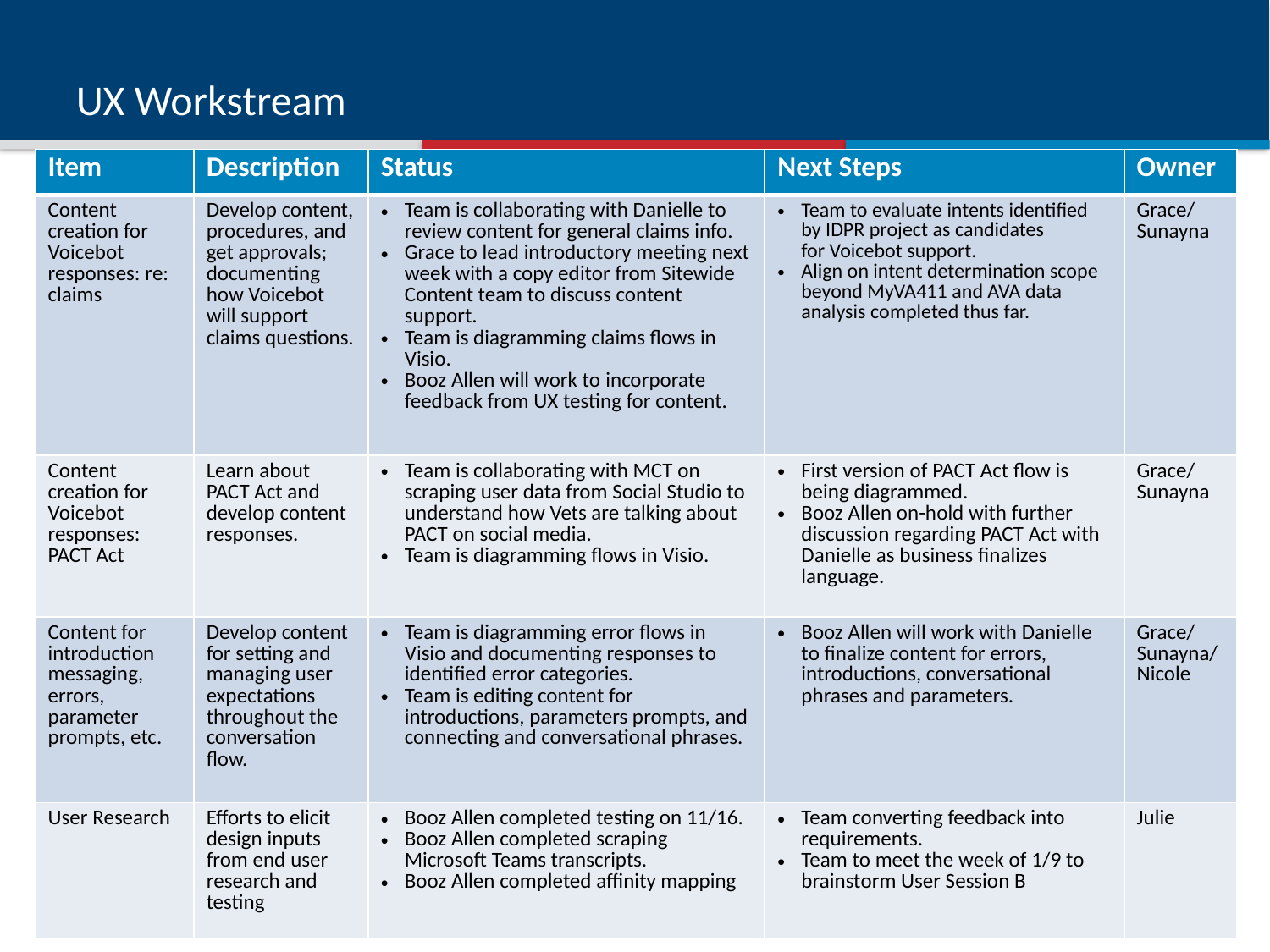

# UX Workstream
| Item | Description | Status | Next Steps | Owner |
| --- | --- | --- | --- | --- |
| Content creation for Voicebot responses: re: claims | Develop content, procedures, and get approvals; documenting how Voicebot will support claims questions. | Team is collaborating with Danielle to review content for general claims info. Grace to lead introductory meeting next week with a copy editor from Sitewide Content team to discuss content support. Team is diagramming claims flows in Visio. Booz Allen will work to incorporate feedback from UX testing for content. | Team to evaluate intents identified by IDPR project as candidates for Voicebot support. Align on intent determination scope beyond MyVA411 and AVA data analysis completed thus far. | Grace/ Sunayna |
| Content creation for Voicebot responses: PACT Act | Learn about PACT Act and develop content responses. | Team is collaborating with MCT on scraping user data from Social Studio to understand how Vets are talking about PACT on social media. Team is diagramming flows in Visio. | First version of PACT Act flow is being diagrammed. Booz Allen on-hold with further discussion regarding PACT Act with Danielle as business finalizes language. | Grace/ Sunayna |
| Content for introduction messaging, errors, parameter prompts, etc. | Develop content for setting and managing user expectations throughout the conversation flow. | Team is diagramming error flows in Visio and documenting responses to identified error categories. Team is editing content for introductions, parameters prompts, and connecting and conversational phrases. | Booz Allen will work with Danielle to finalize content for errors, introductions, conversational phrases and parameters. | Grace/ Sunayna/ Nicole |
| User Research | Efforts to elicit design inputs from end user research and testing | Booz Allen completed testing on 11/16. Booz Allen completed scraping Microsoft Teams transcripts. Booz Allen completed affinity mapping | Team converting feedback into requirements.  Team to meet the week of 1/9 to brainstorm User Session B | Julie |
4